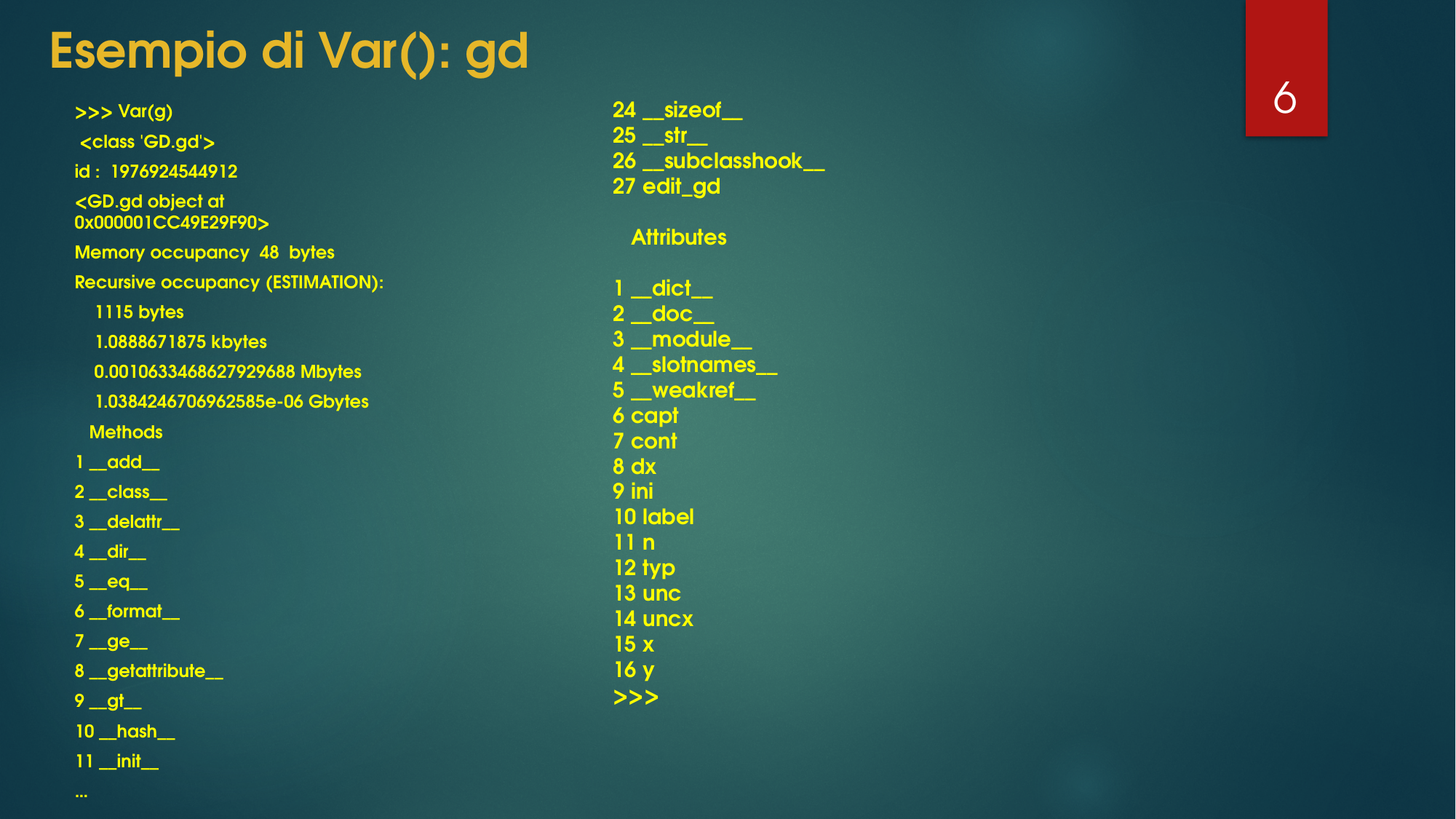

# Esempio di Var(): gd
6
24 __sizeof__
25 __str__
26 __subclasshook__
27 edit_gd

   Attributes

1 __dict__
2 __doc__
3 __module__
4 __slotnames__
5 __weakref__
6 capt
7 cont
8 dx
9 ini
10 label
11 n
12 typ
13 unc
14 uncx
15 x
16 y
>>>
>>> Var(g)
 <class 'GD.gd'>
id :  1976924544912
<GD.gd object at 0x000001CC49E29F90>
Memory occupancy  48  bytes
Recursive occupancy (ESTIMATION):
    1115 bytes
    1.0888671875 kbytes
    0.0010633468627929688 Mbytes
    1.0384246706962585e-06 Gbytes
   Methods
1 __add__
2 __class__
3 __delattr__
4 __dir__
5 __eq__
6 __format__
7 __ge__
8 __getattribute__
9 __gt__
10 __hash__
11 __init__
…